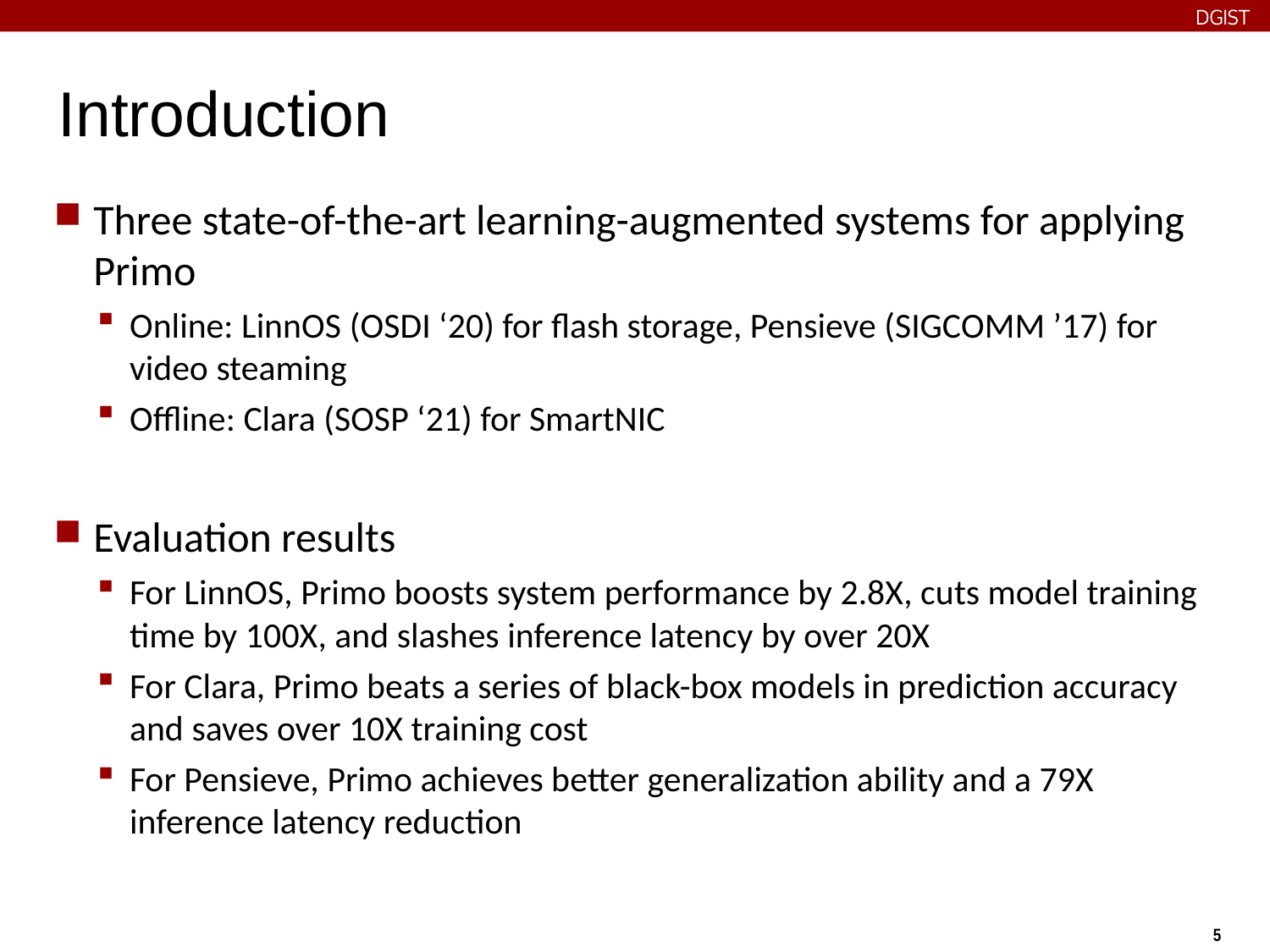

DGIST
# Introduction
Three state-of-the-art learning-augmented systems for applying Primo
Online: LinnOS (OSDI ‘20) for flash storage, Pensieve (SIGCOMM ’17) for video steaming
Offline: Clara (SOSP ‘21) for SmartNIC

Evaluation results
For LinnOS, Primo boosts system performance by 2.8X, cuts model training time by 100X, and slashes inference latency by over 20X
For Clara, Primo beats a series of black-box models in prediction accuracy and saves over 10X training cost
For Pensieve, Primo achieves better generalization ability and a 79X inference latency reduction